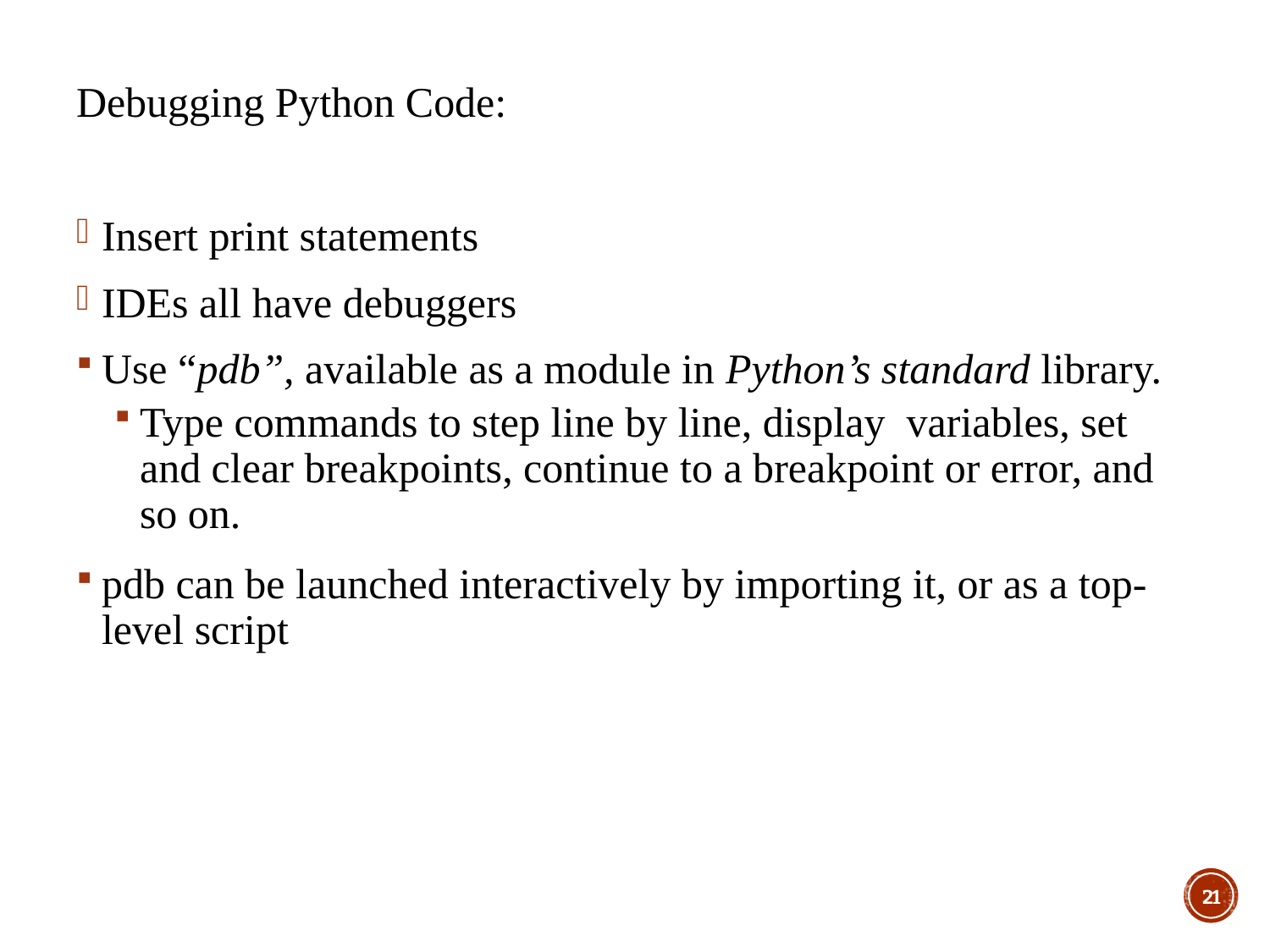

Debugging Python Code:

Insert print statements
IDEs all have debuggers
Use “pdb”, available as a module in Python’s standard library.
Type commands to step line by line, display  variables, set and clear breakpoints, continue to a breakpoint or error, and so on.
pdb can be launched interactively by importing it, or as a top-level script
21